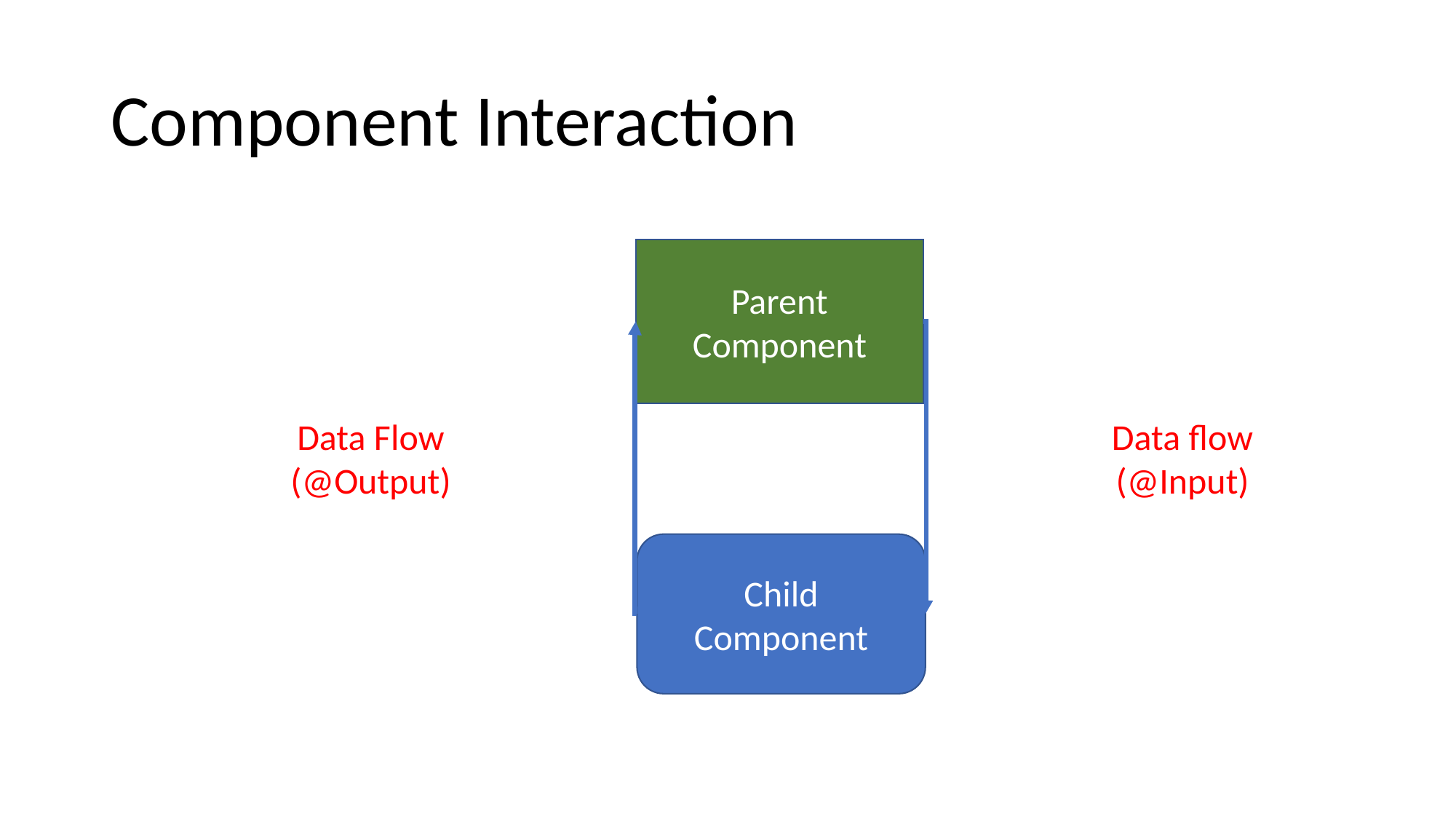

# Component Interaction
Parent
Component
Data Flow
(@Output)
Data flow
(@Input)
Child
Component